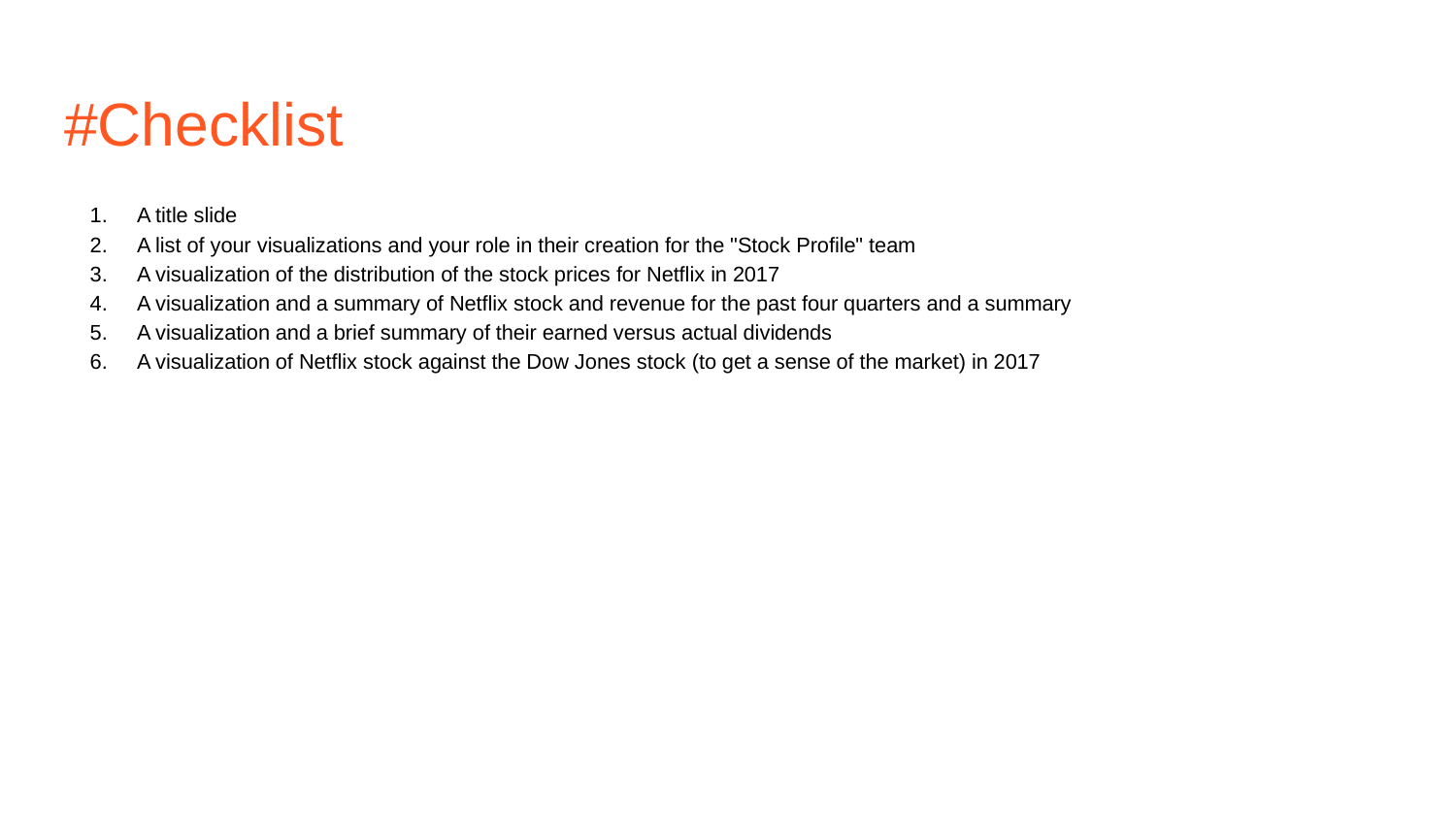

# #Checklist
A title slide
A list of your visualizations and your role in their creation for the "Stock Profile" team
A visualization of the distribution of the stock prices for Netflix in 2017
A visualization and a summary of Netflix stock and revenue for the past four quarters and a summary
A visualization and a brief summary of their earned versus actual dividends
A visualization of Netflix stock against the Dow Jones stock (to get a sense of the market) in 2017